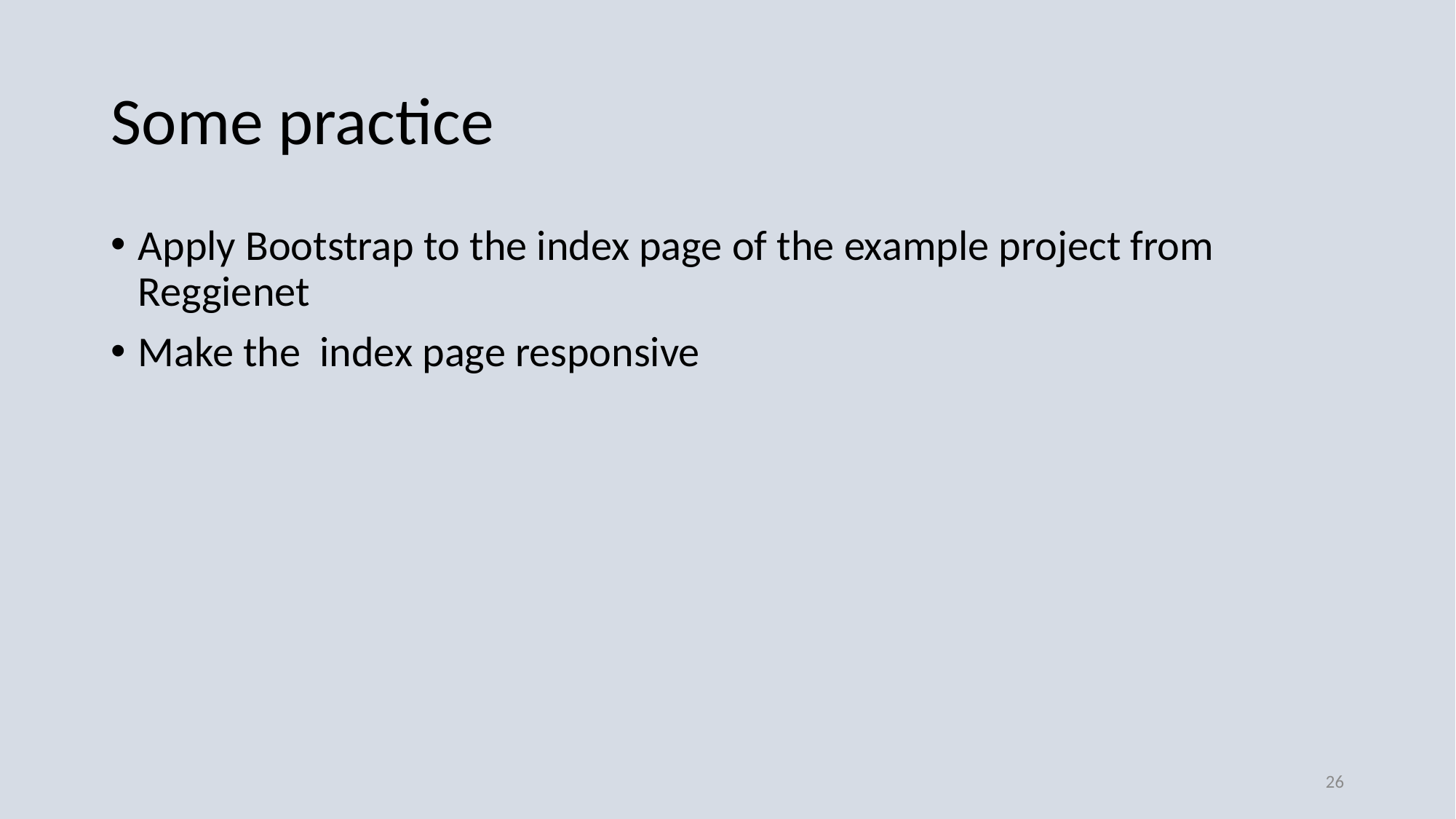

# Some practice
Apply Bootstrap to the index page of the example project from Reggienet
Make the  index page responsive

26